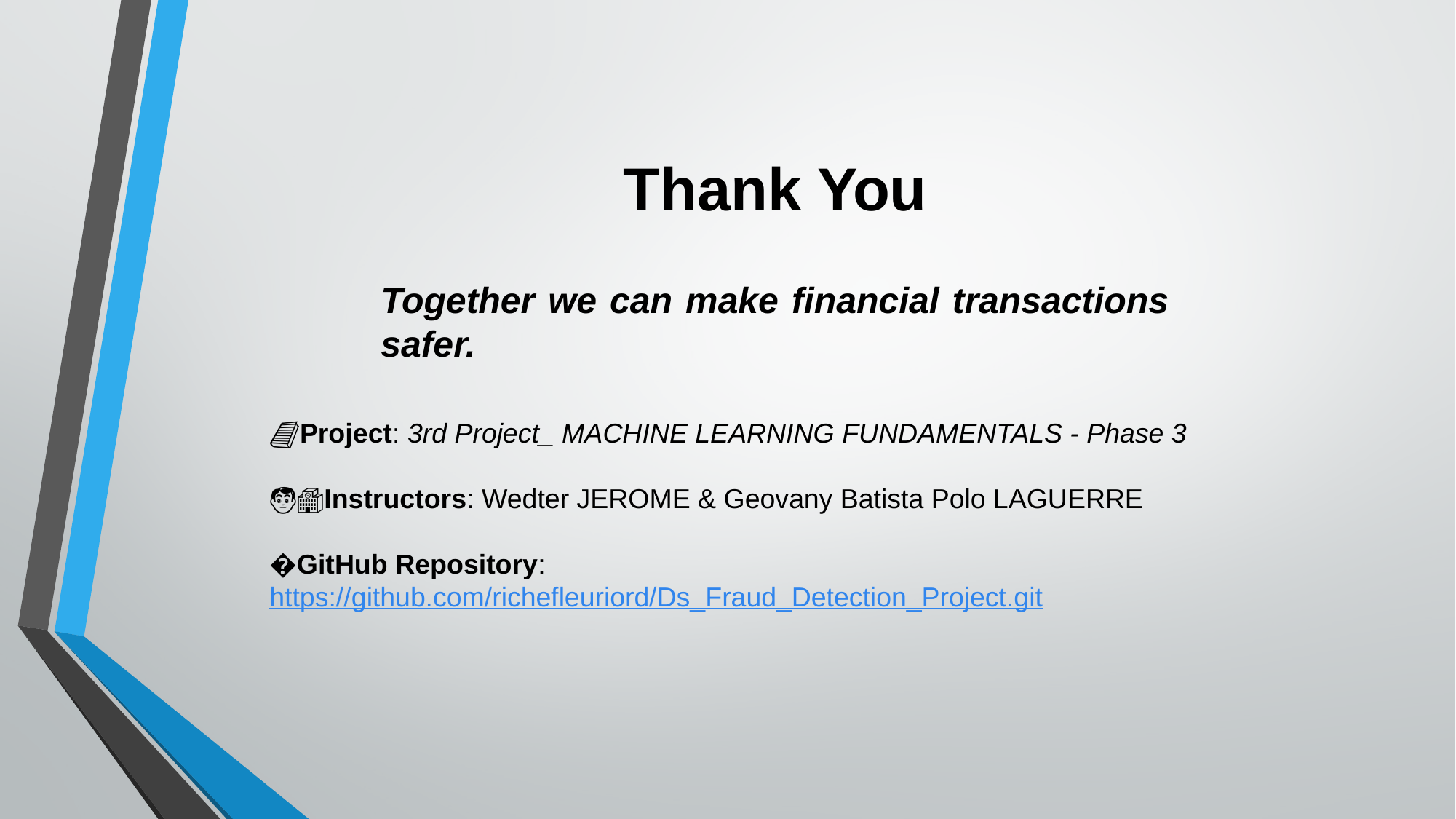

# Thank You
Together we can make financial transactions safer.
📘Project: 3rd Project_ MACHINE LEARNING FUNDAMENTALS - Phase 3
👨🏫Instructors: Wedter JEROME & Geovany Batista Polo LAGUERRE
�GitHub Repository: https://github.com/richefleuriord/Ds_Fraud_Detection_Project.git